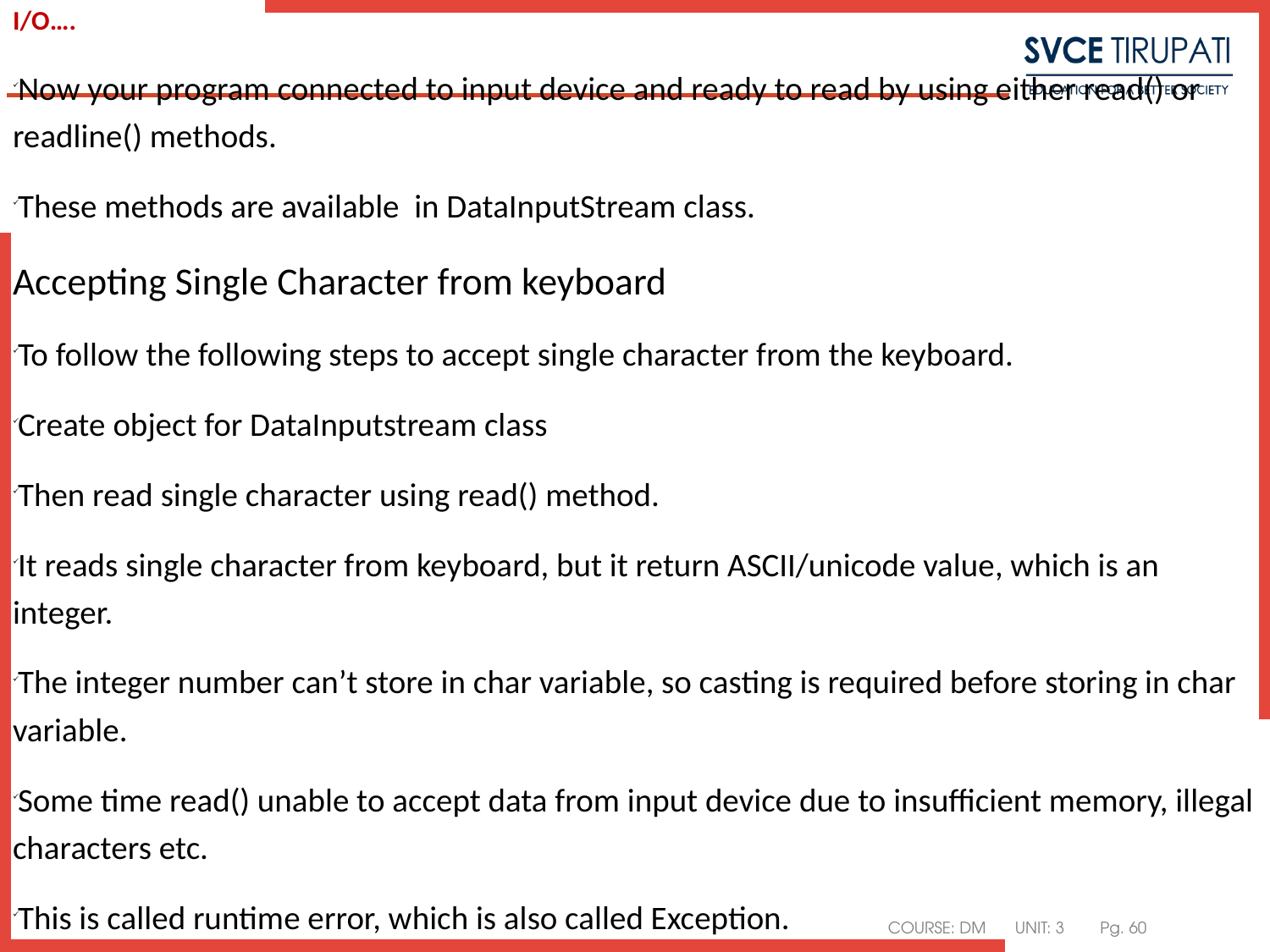

# I/O….
Now your program connected to input device and ready to read by using either read() or readline() methods.
These methods are available  in DataInputStream class.
Accepting Single Character from keyboard
To follow the following steps to accept single character from the keyboard.
Create object for DataInputstream class
Then read single character using read() method.
It reads single character from keyboard, but it return ASCII/unicode value, which is an integer.
The integer number can’t store in char variable, so casting is required before storing in char variable.
Some time read() unable to accept data from input device due to insufficient memory, illegal characters etc.
This is called runtime error, which is also called Exception.